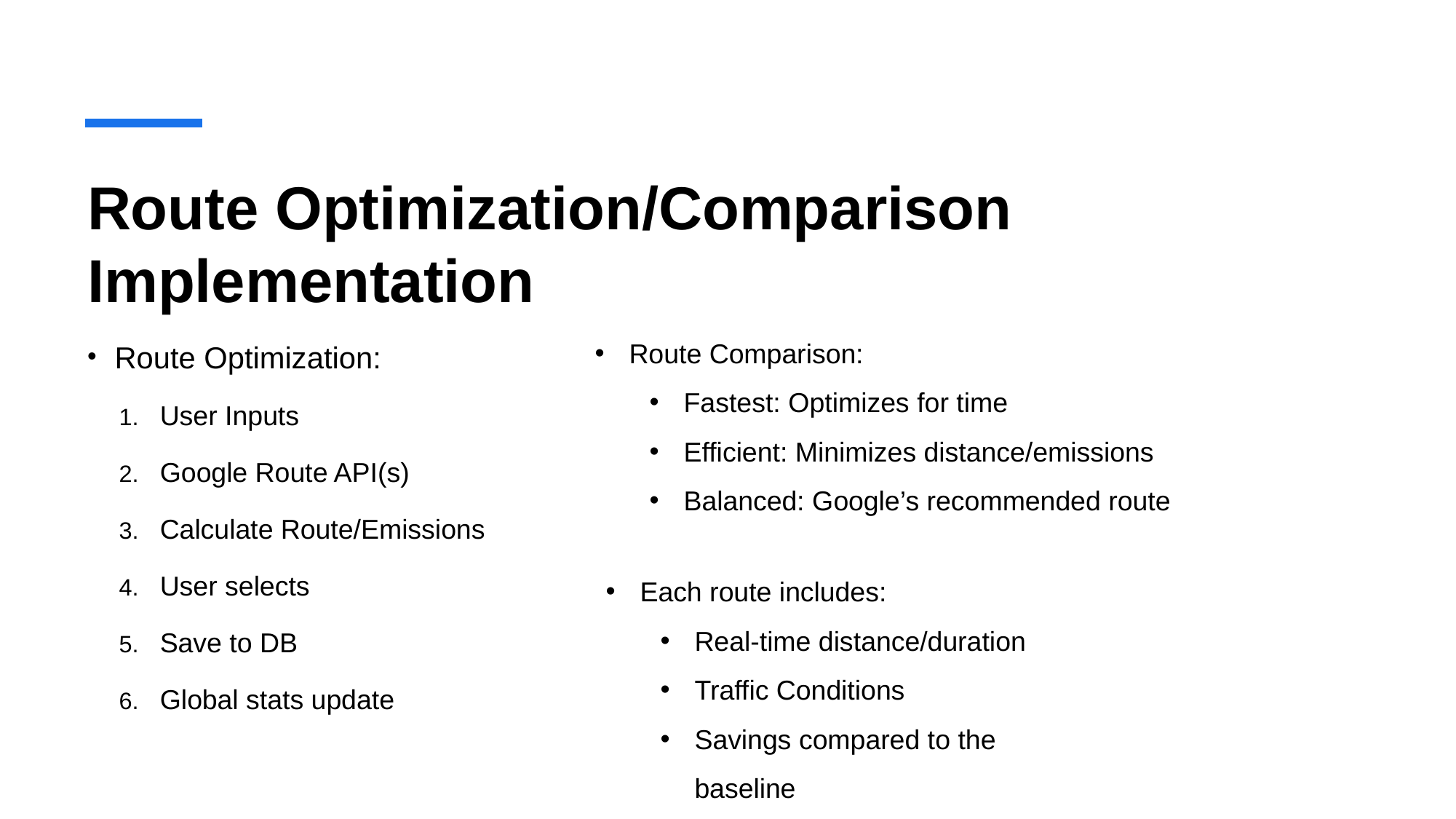

# Route Optimization/Comparison Implementation
Route Optimization:
User Inputs
Google Route API(s)
Calculate Route/Emissions
User selects
Save to DB
Global stats update
Route Comparison:
Fastest: Optimizes for time
Efficient: Minimizes distance/emissions
Balanced: Google’s recommended route
Each route includes:
Real-time distance/duration
Traffic Conditions
Savings compared to the baseline